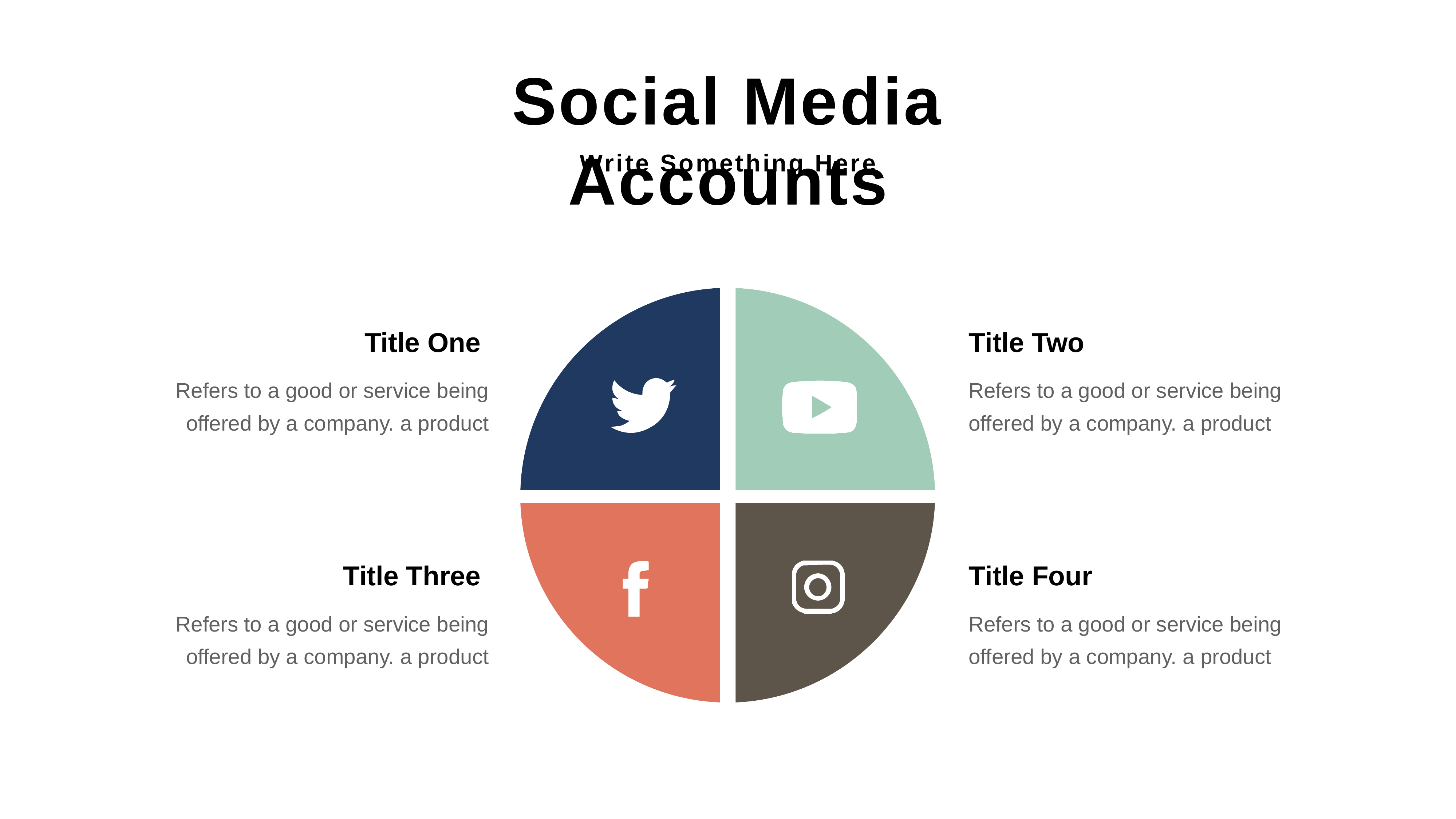

Social Media Accounts
Write Something Here

Title One
Refers to a good or service being offered by a company. a product
Title Two
Refers to a good or service being offered by a company. a product

Title Three
Refers to a good or service being offered by a company. a product
Title Four
Refers to a good or service being offered by a company. a product